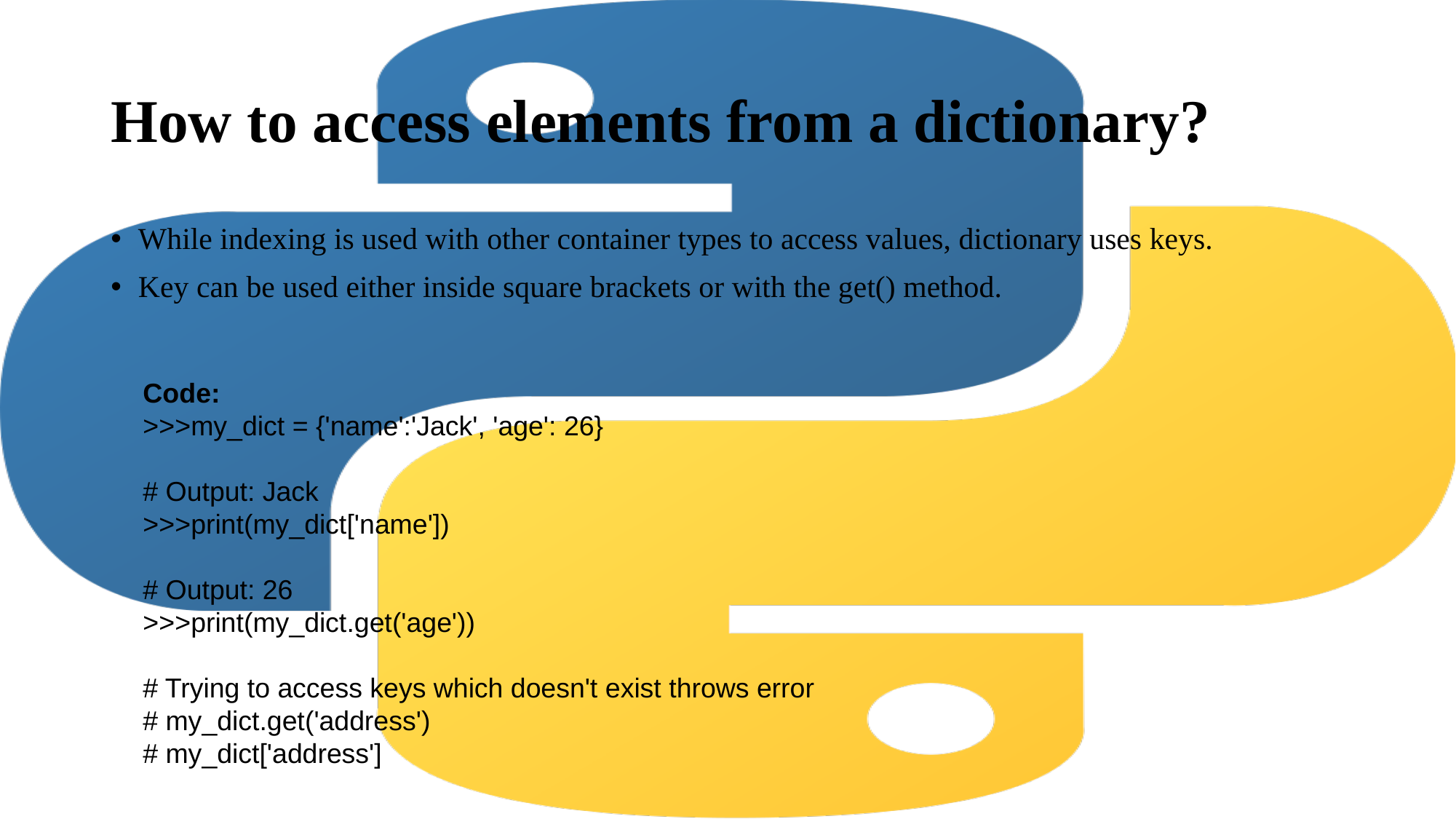

# How to access elements from a dictionary?
While indexing is used with other container types to access values, dictionary uses keys.
Key can be used either inside square brackets or with the get() method.
Code:
>>>my_dict = {'name':'Jack', 'age': 26}

# Output: Jack
>>>print(my_dict['name'])

# Output: 26
>>>print(my_dict.get('age'))

# Trying to access keys which doesn't exist throws error
# my_dict.get('address')
# my_dict['address']